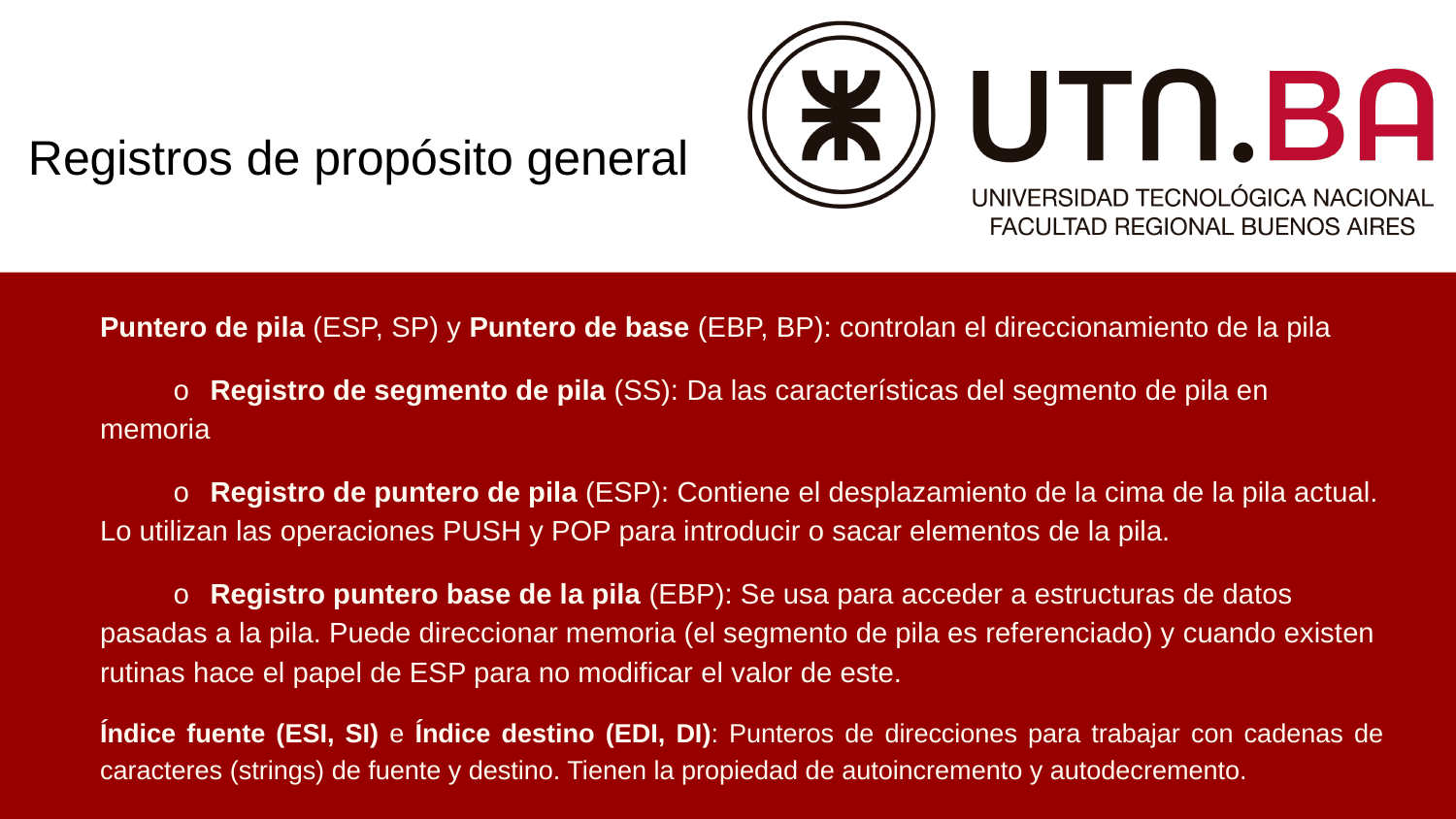

Registros de propósito general
Puntero de pila (ESP, SP) y Puntero de base (EBP, BP): controlan el direccionamiento de la pila
o    Registro de segmento de pila (SS): Da las características del segmento de pila en memoria
o    Registro de puntero de pila (ESP): Contiene el desplazamiento de la cima de la pila actual. Lo utilizan las operaciones PUSH y POP para introducir o sacar elementos de la pila.
o    Registro puntero base de la pila (EBP): Se usa para acceder a estructuras de datos pasadas a la pila. Puede direccionar memoria (el segmento de pila es referenciado) y cuando existen rutinas hace el papel de ESP para no modificar el valor de este.
Índice fuente (ESI, SI) e Índice destino (EDI, DI): Punteros de direcciones para trabajar con cadenas de caracteres (strings) de fuente y destino. Tienen la propiedad de autoincremento y autodecremento.